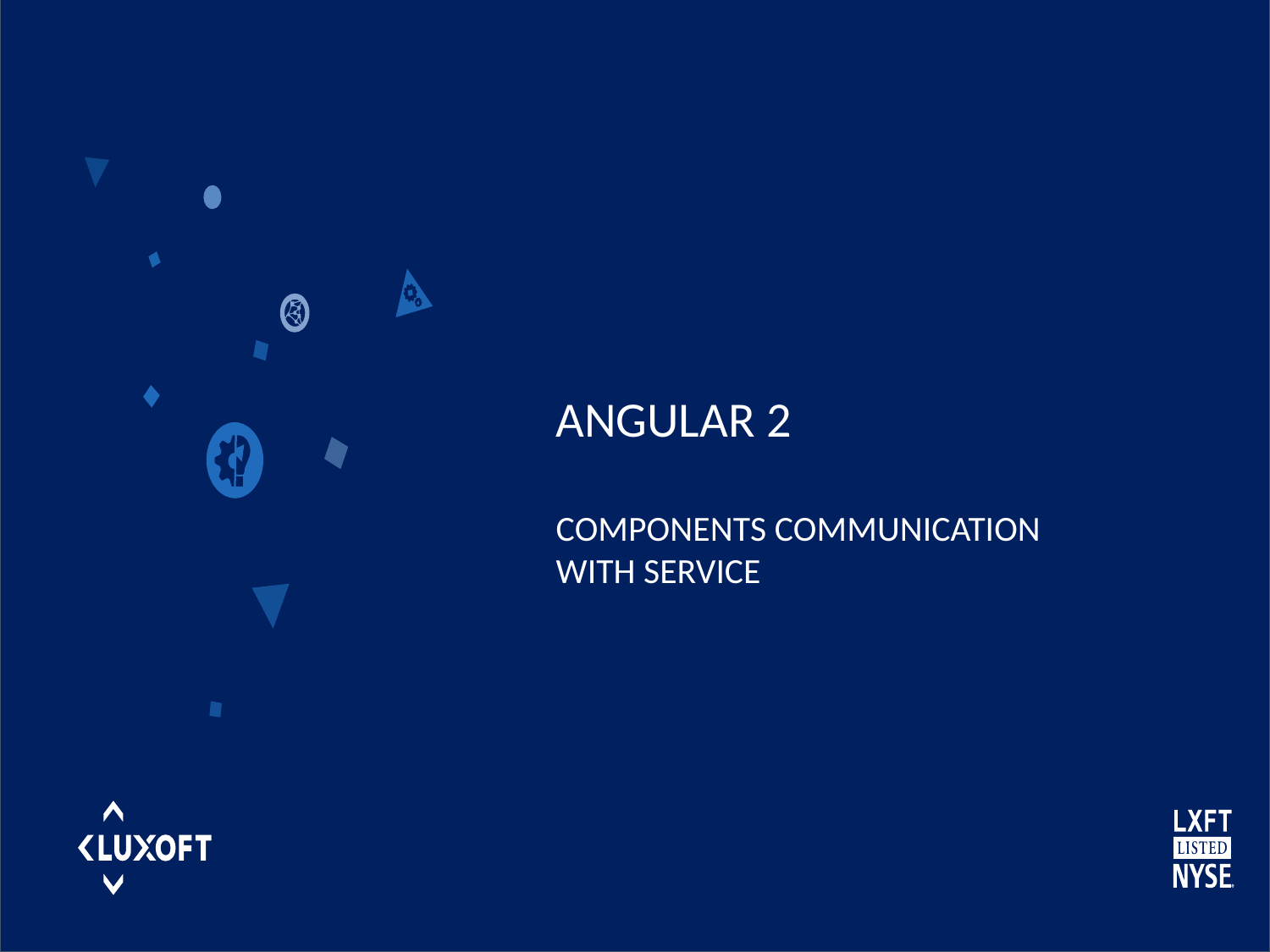

# ANGULAr 2 components communication with service